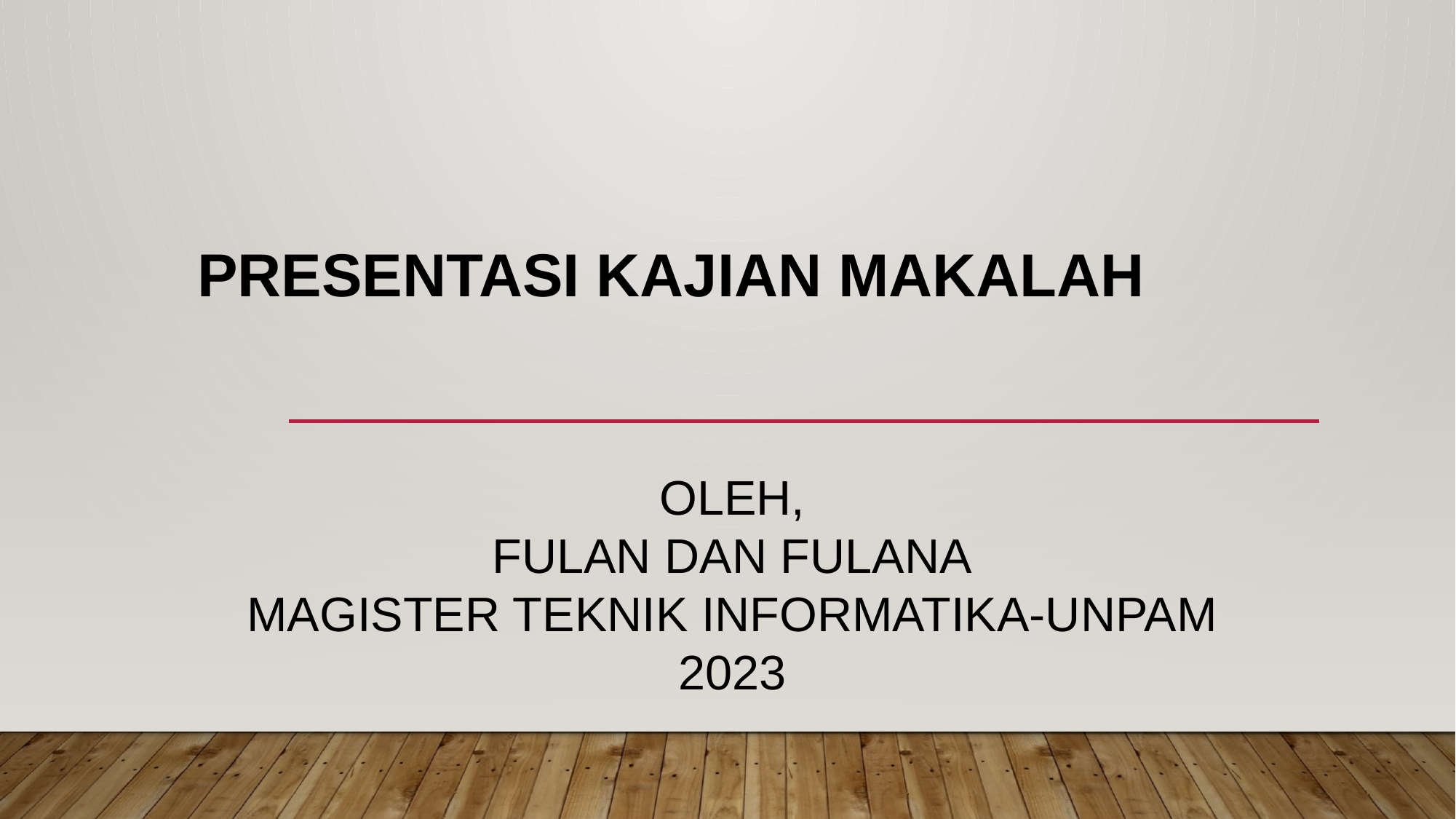

# Presentasi Kajian Makalah
Oleh,
Fulan dan Fulana
Magister Teknik Informatika-UNPAM
2023